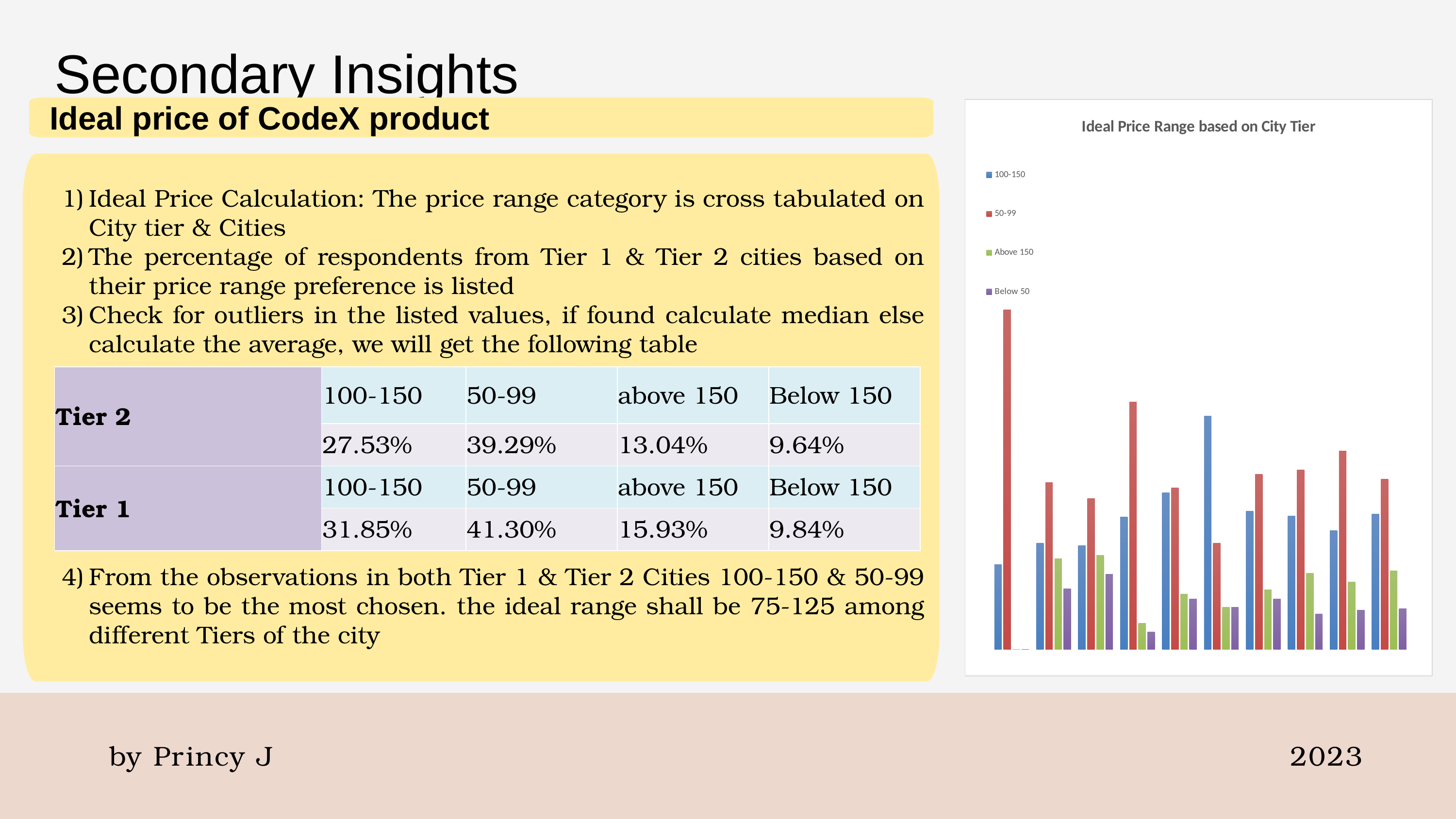

Secondary Insights
Ideal price of CodeX product

### Chart: Ideal Price Range based on City Tier

| Category | 100-150 | 50-99 | Above 150 | Below 50 |
|---|---|---|---|---|
| Lucknow | 0.2 | 0.8 | 0.0 | 0.0 |
| Jaipur | 0.25 | 0.392857142857143 | 0.214285714285714 | 0.142857142857143 |
| Ahmedabad | 0.244444444444444 | 0.355555555555556 | 0.222222222222222 | 0.177777777777778 |
| Kolkata | 0.3125 | 0.583333333333333 | 0.0625 | 0.0416666666666667 |
| Pune | 0.369565217391304 | 0.380434782608696 | 0.130434782608696 | 0.119565217391304 |
| Delhi | 0.55 | 0.25 | 0.1 | 0.1 |
| Chennai | 0.326086956521739 | 0.41304347826087 | 0.141304347826087 | 0.119565217391304 |
| Mumbai | 0.314102564102564 | 0.423076923076923 | 0.17948717948718 | 0.0833333333333333 |
| Hyderabad | 0.28021978021978 | 0.467032967032967 | 0.159340659340659 | 0.0934065934065934 |
| Bangalore | 0.318493150684932 | 0.400684931506849 | 0.184931506849315 | 0.0958904109589041 |
Ideal Price Calculation: The price range category is cross tabulated on City tier & Cities
The percentage of respondents from Tier 1 & Tier 2 cities based on their price range preference is listed
Check for outliers in the listed values, if found calculate median else calculate the average, we will get the following table

From the observations in both Tier 1 & Tier 2 Cities 100-150 & 50-99 seems to be the most chosen. the ideal range shall be 75-125 among different Tiers of the city
| Tier 2 | 100-150 | 50-99 | above 150 | Below 150 |
| --- | --- | --- | --- | --- |
|  | 27.53% | 39.29% | 13.04% | 9.64% |
| Tier 1 | 100-150 | 50-99 | above 150 | Below 150 |
|  | 31.85% | 41.30% | 15.93% | 9.84% |

by Princy J
2023